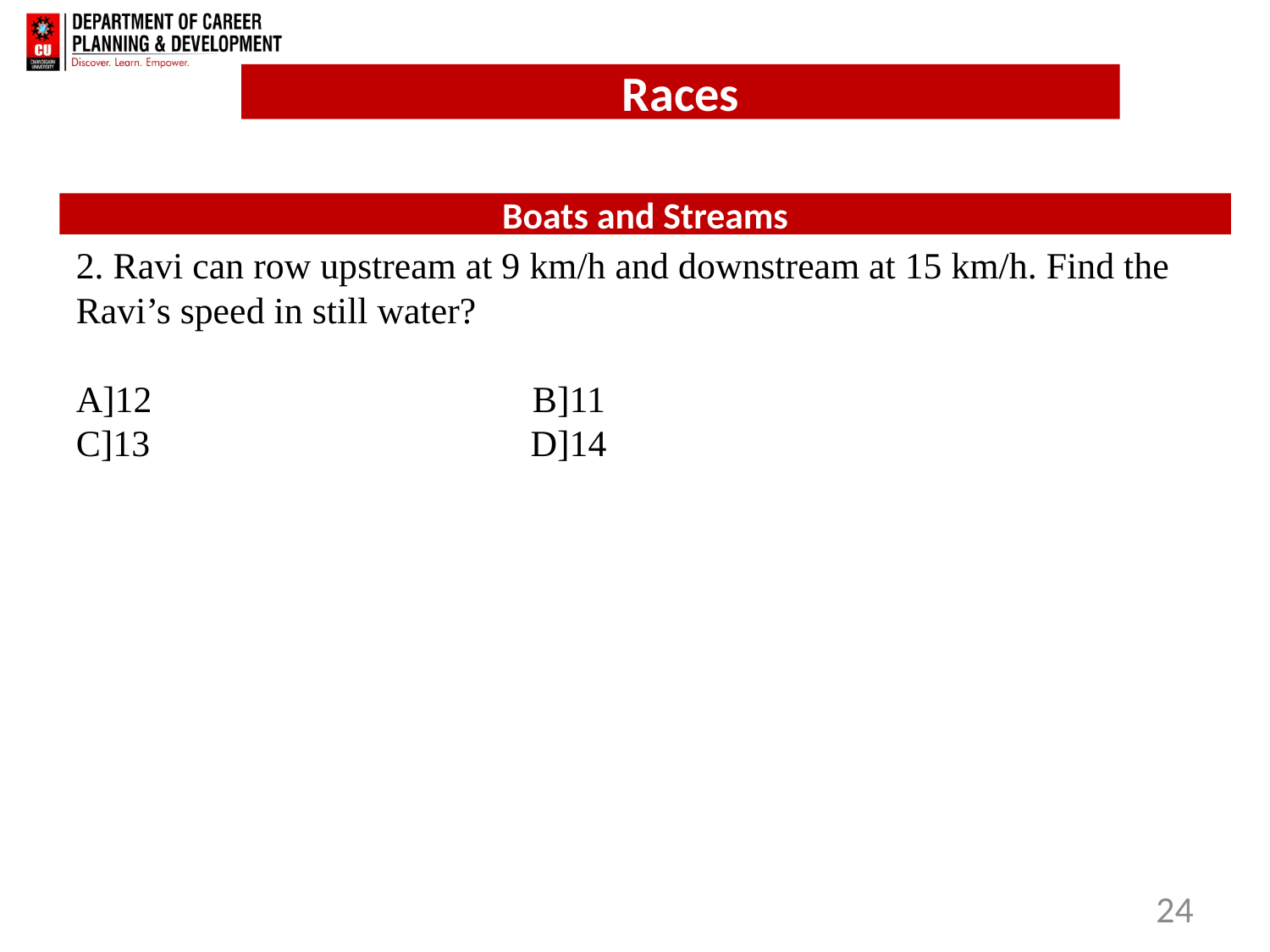

Boats and Streams
2. Ravi can row upstream at 9 km/h and downstream at 15 km/h. Find the Ravi’s speed in still water?

A]12                                         B]11
C]13                                         D]14

24